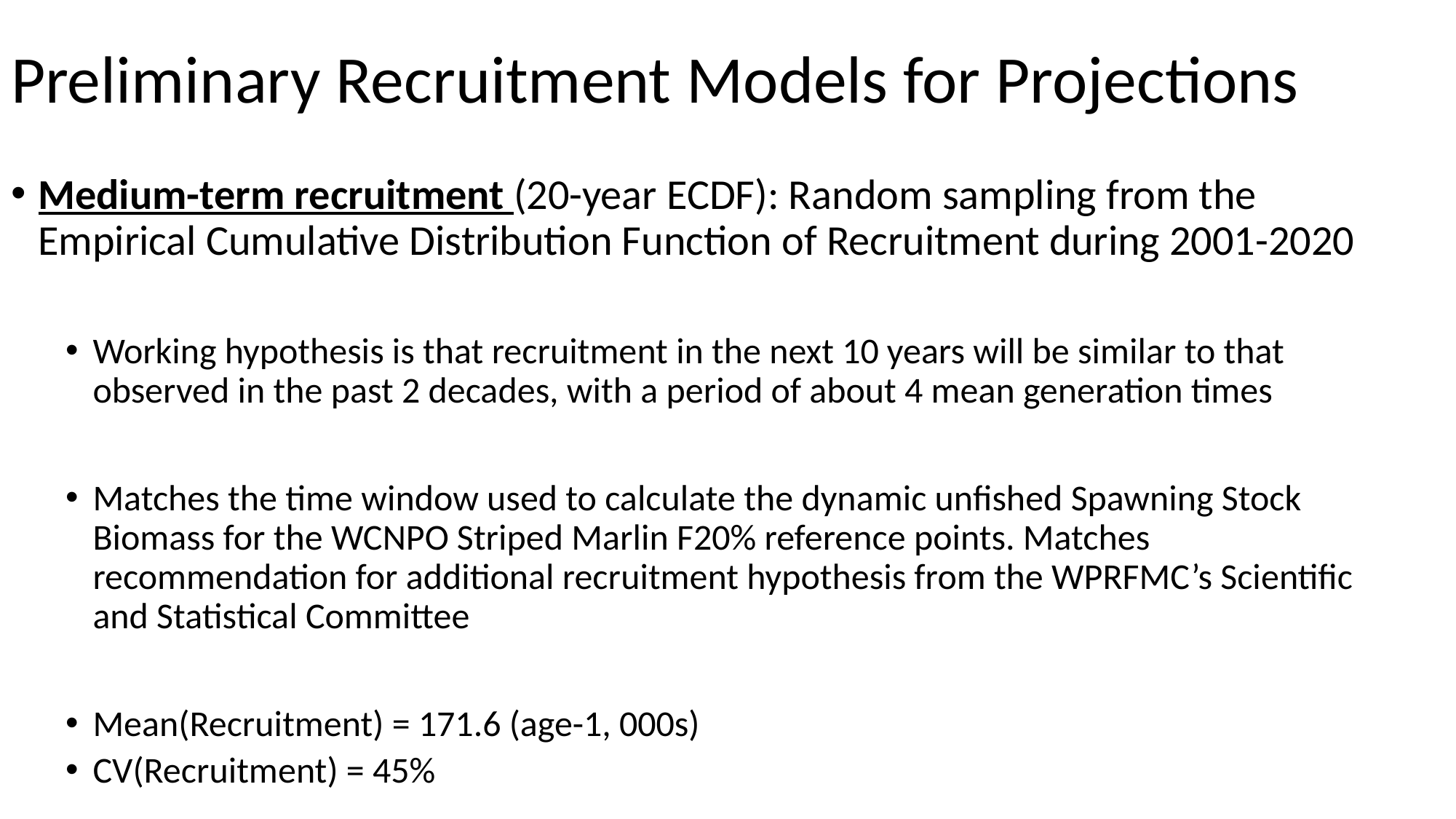

# Preliminary Recruitment Models for Projections
Medium-term recruitment (20-year ECDF): Random sampling from the Empirical Cumulative Distribution Function of Recruitment during 2001-2020

Working hypothesis is that recruitment in the next 10 years will be similar to that observed in the past 2 decades, with a period of about 4 mean generation times

Matches the time window used to calculate the dynamic unfished Spawning Stock Biomass for the WCNPO Striped Marlin F20% reference points. Matches recommendation for additional recruitment hypothesis from the WPRFMC’s Scientific and Statistical Committee

Mean(Recruitment) = 171.6 (age-1, 000s)
CV(Recruitment) = 45%